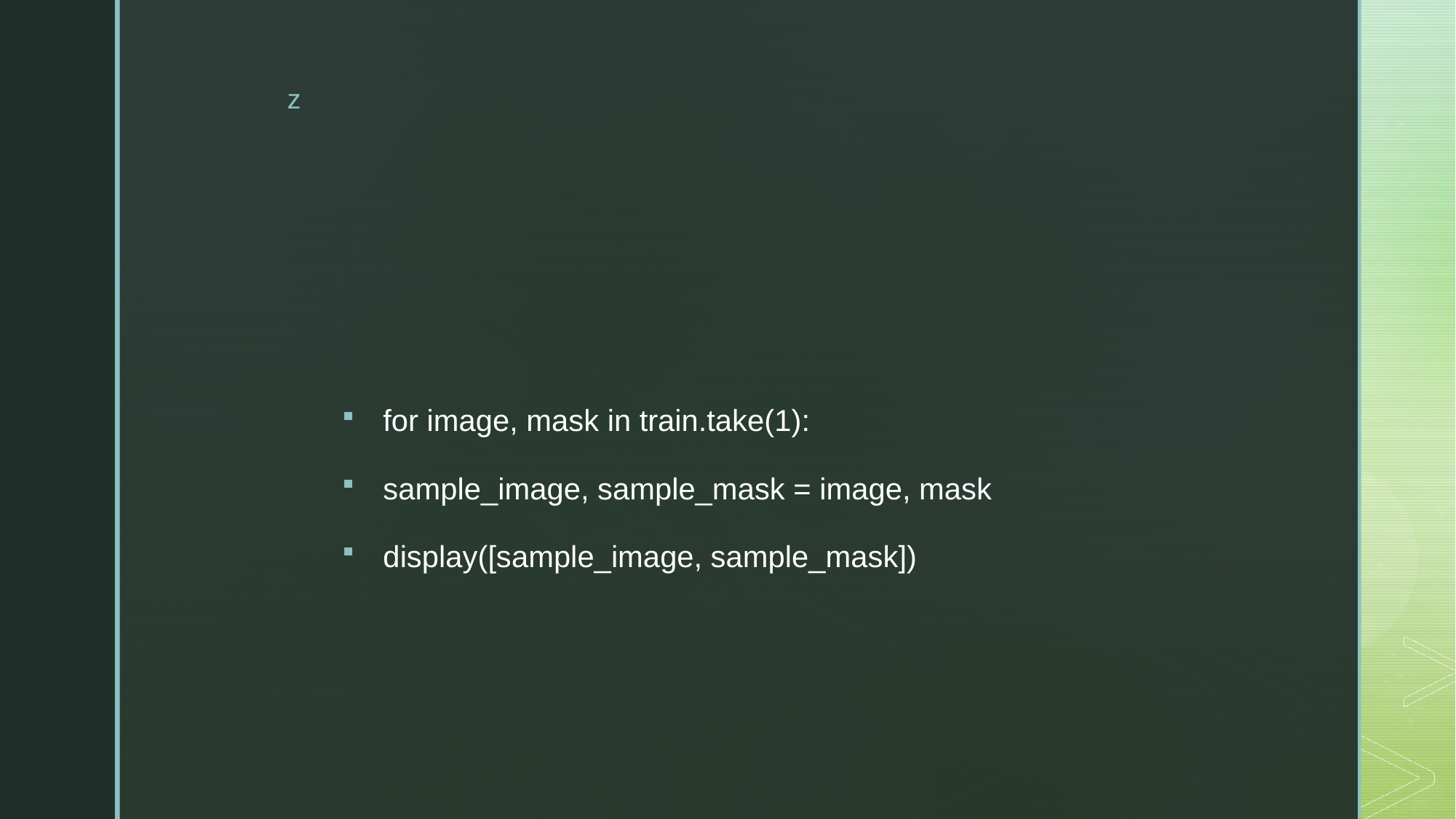

#
for image, mask in train.take(1):
sample_image, sample_mask = image, mask
display([sample_image, sample_mask])